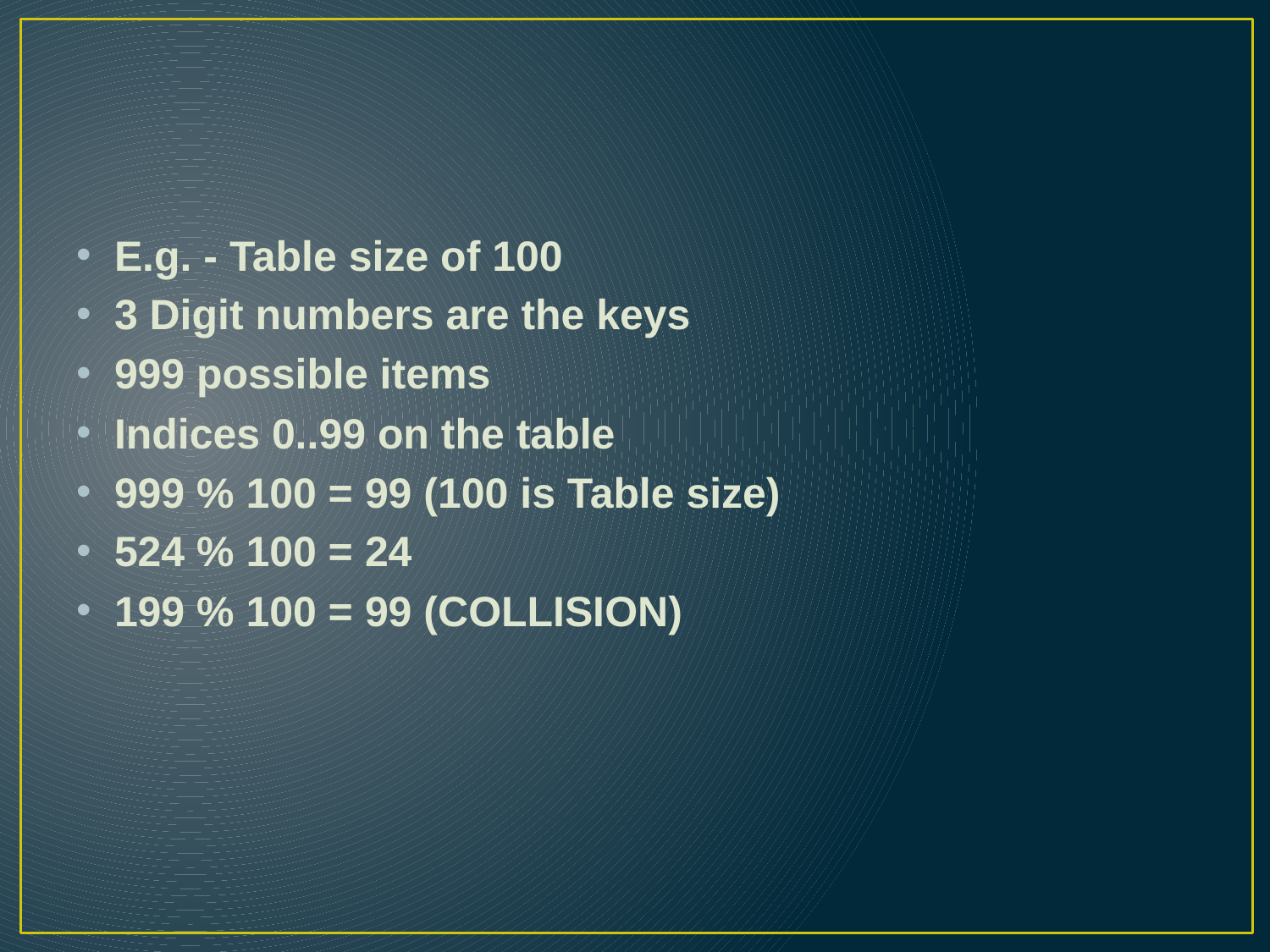

#
E.g. - Table size of 100
3 Digit numbers are the keys
999 possible items
Indices 0..99 on the table
999 % 100 = 99 (100 is Table size)
524 % 100 = 24
199 % 100 = 99 (COLLISION)